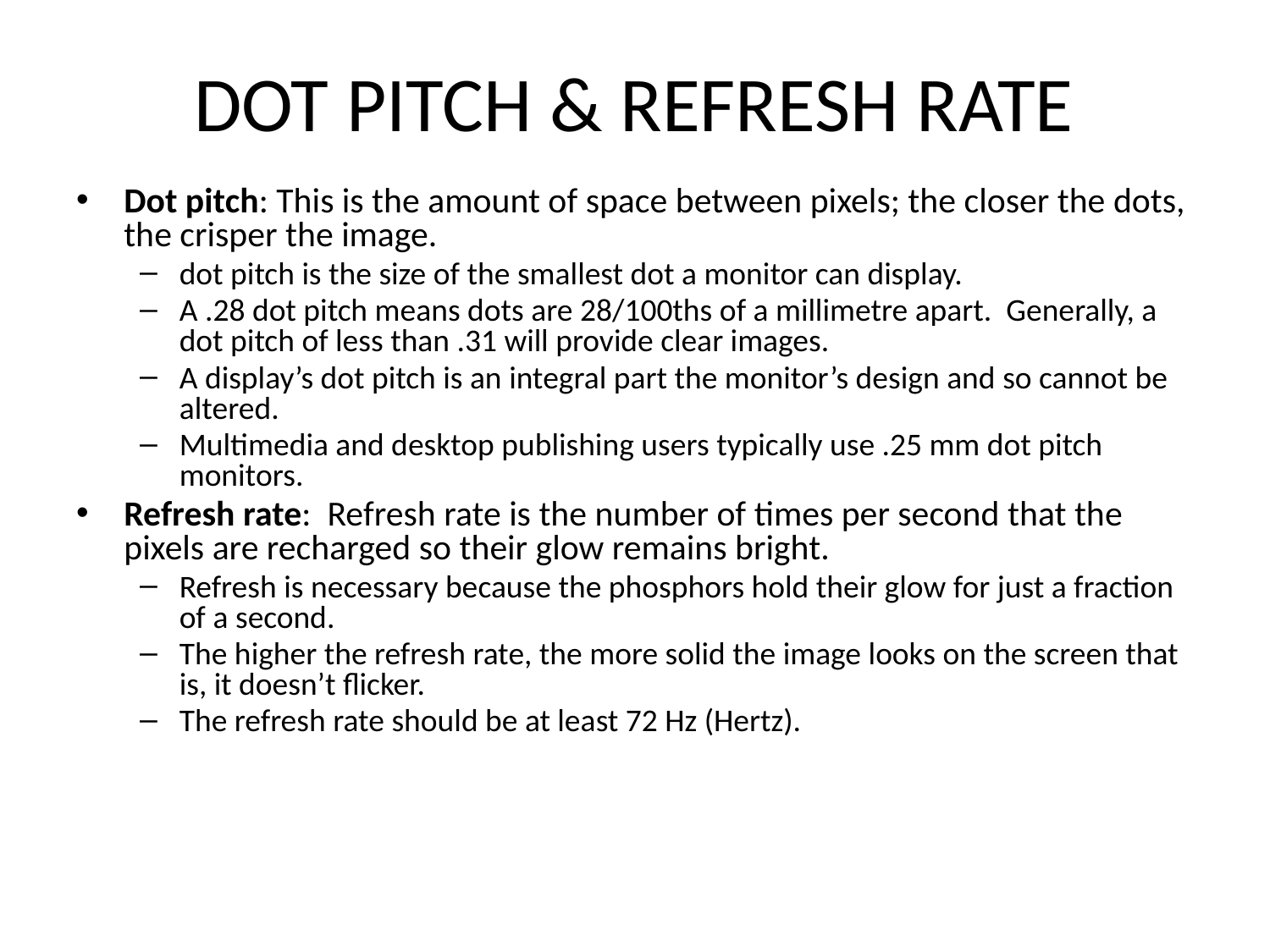

# DOT PITCH & REFRESH RATE
Dot pitch: This is the amount of space between pixels; the closer the dots, the crisper the image.
dot pitch is the size of the smallest dot a monitor can display.
A .28 dot pitch means dots are 28/100ths of a millimetre apart.  Generally, a dot pitch of less than .31 will provide clear images.
A display’s dot pitch is an integral part the monitor’s design and so cannot be altered.
Multimedia and desktop publishing users typically use .25 mm dot pitch monitors.
Refresh rate:  Refresh rate is the number of times per second that the pixels are recharged so their glow remains bright.
Refresh is necessary because the phosphors hold their glow for just a fraction of a second.
The higher the refresh rate, the more solid the image looks on the screen that is, it doesn’t flicker.
The refresh rate should be at least 72 Hz (Hertz).